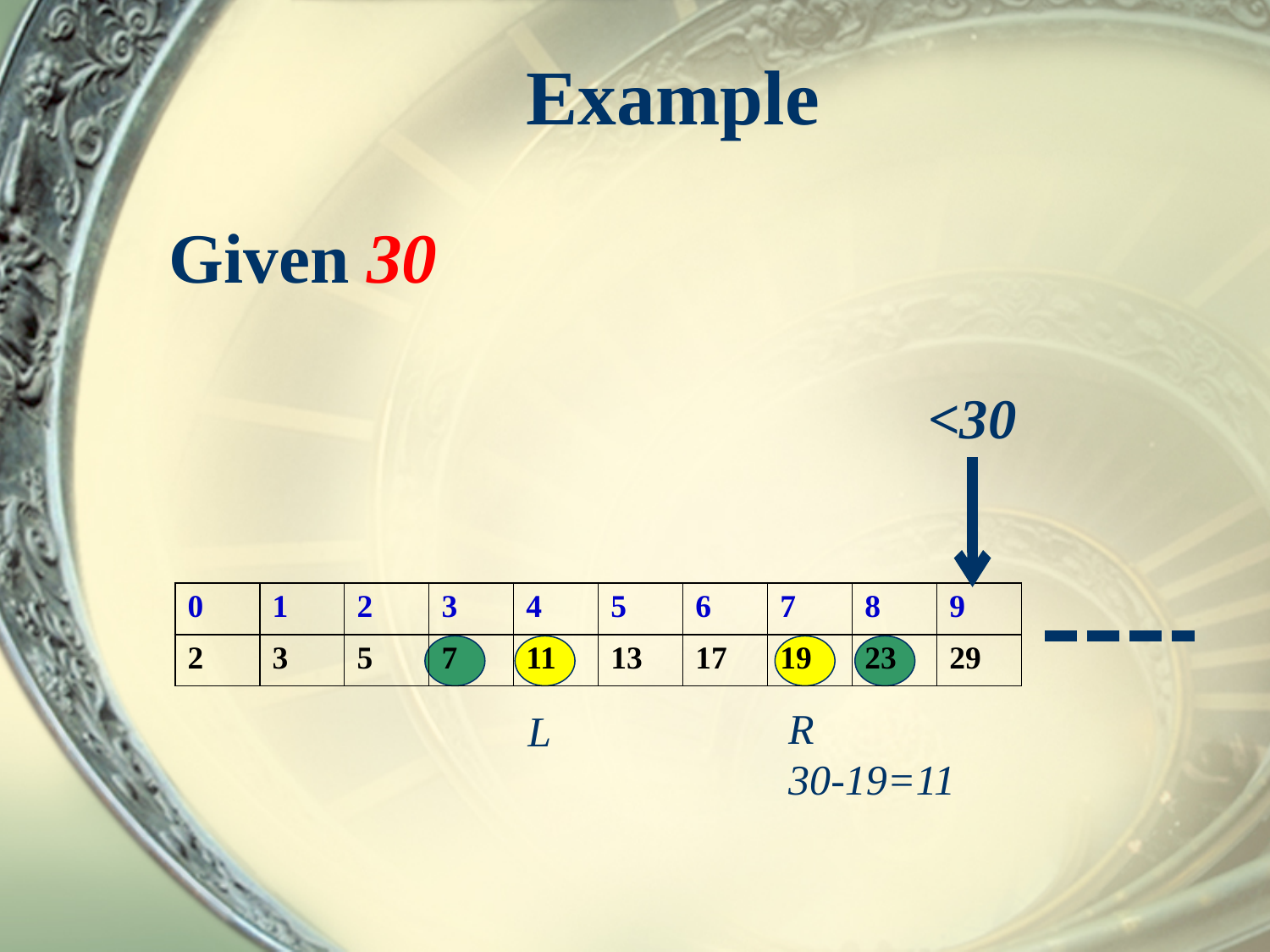

# Example
Given 30
<30
| 0 | 1 | 2 | 3 | 4 | 5 | 6 | 7 | 8 | 9 |
| --- | --- | --- | --- | --- | --- | --- | --- | --- | --- |
| 2 | 3 | 5 | 7 | 11 | 13 | 17 | 19 | 23 | 29 |
| --- | --- | --- | --- | --- | --- | --- | --- | --- | --- |

R
30-19=11
L